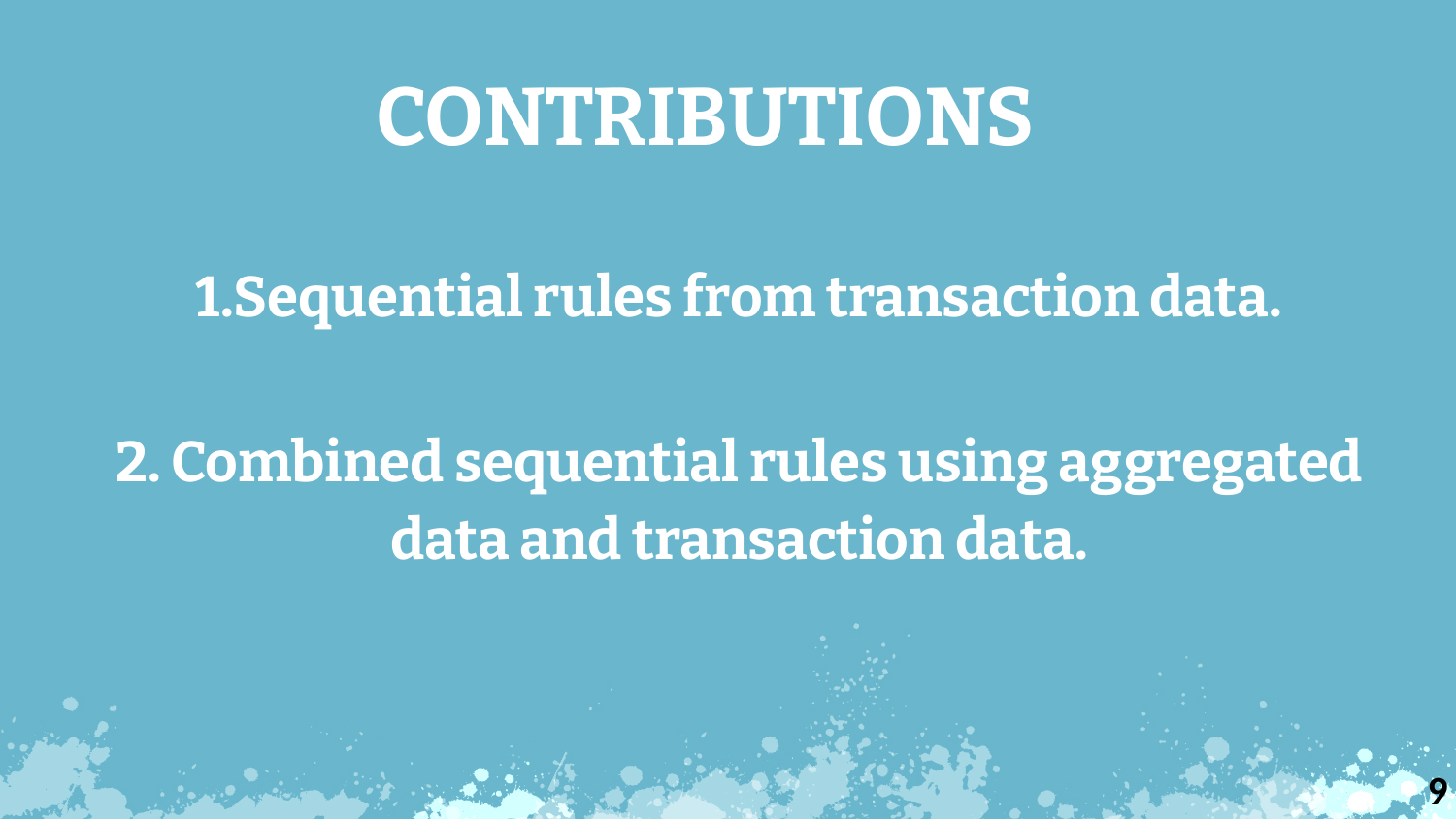

CONTRIBUTIONS
1.Sequential rules from transaction data.

2. Combined sequential rules using aggregated data and transaction data.
9